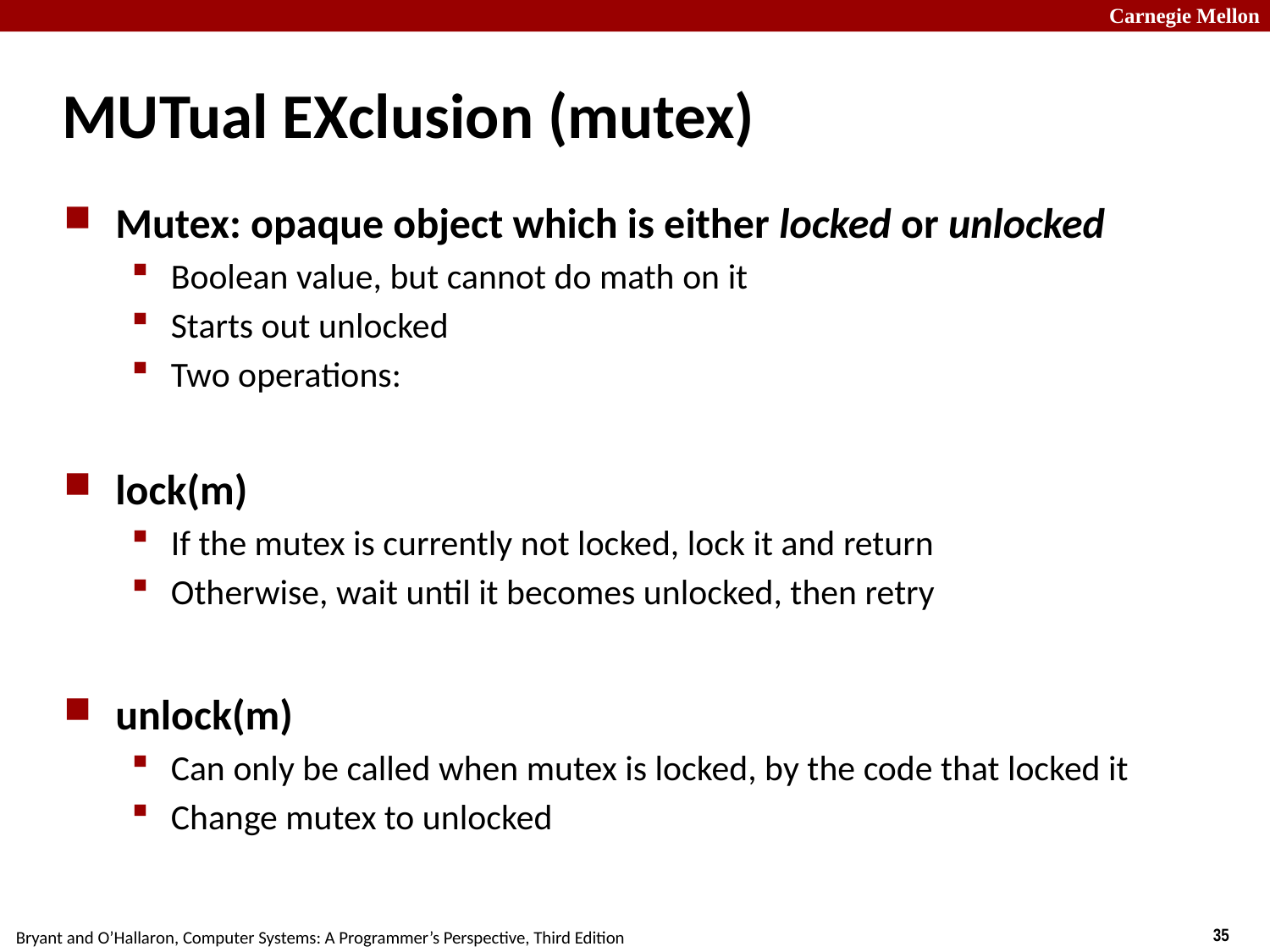

# MUTual EXclusion (mutex)
Mutex: opaque object which is either locked or unlocked
Boolean value, but cannot do math on it
Starts out unlocked
Two operations:

lock(m)
If the mutex is currently not locked, lock it and return
Otherwise, wait until it becomes unlocked, then retry

unlock(m)
Can only be called when mutex is locked, by the code that locked it
Change mutex to unlocked